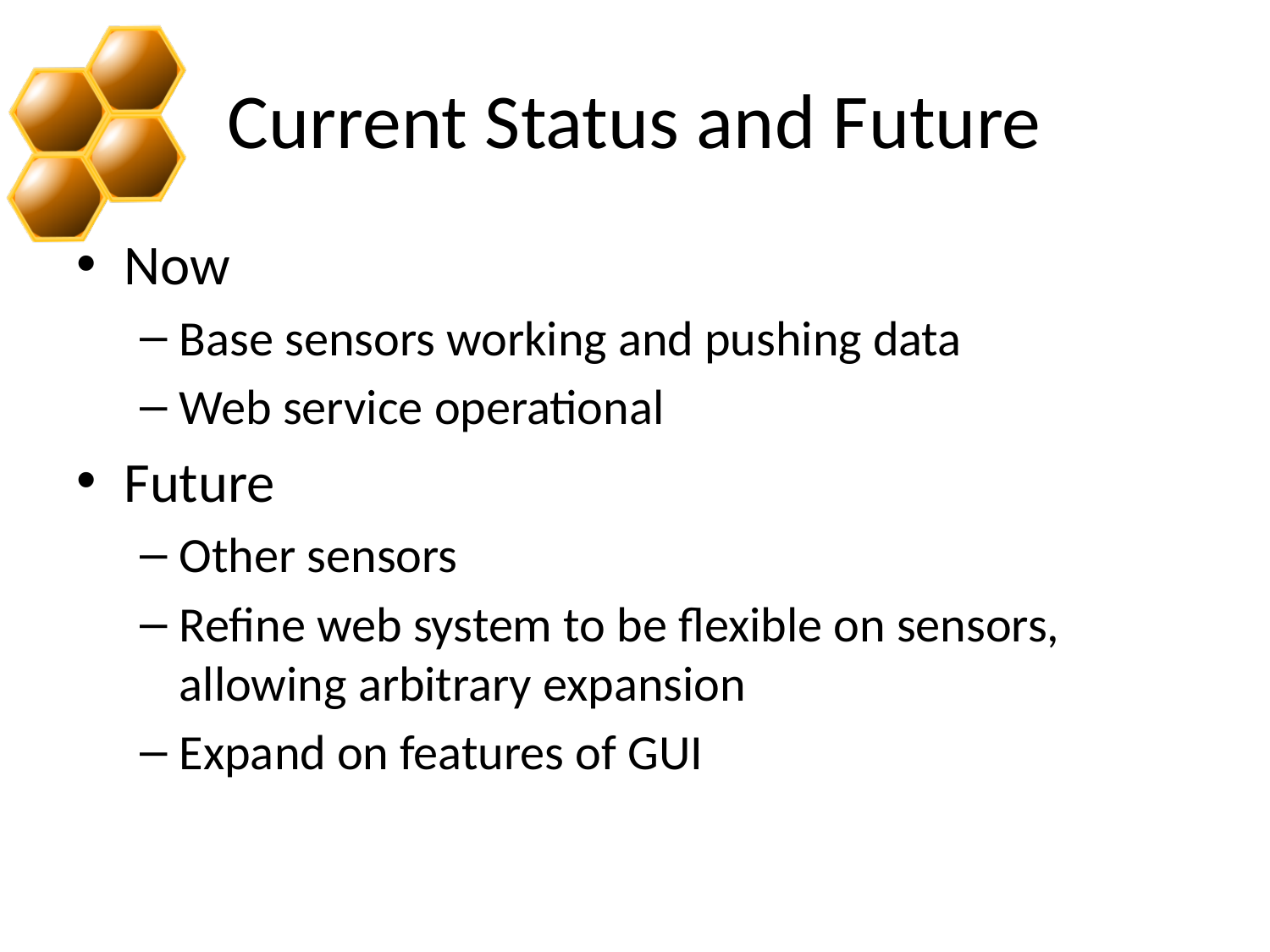

# Current Status and Future
Now
Base sensors working and pushing data
Web service operational
Future
Other sensors
Refine web system to be flexible on sensors, allowing arbitrary expansion
Expand on features of GUI